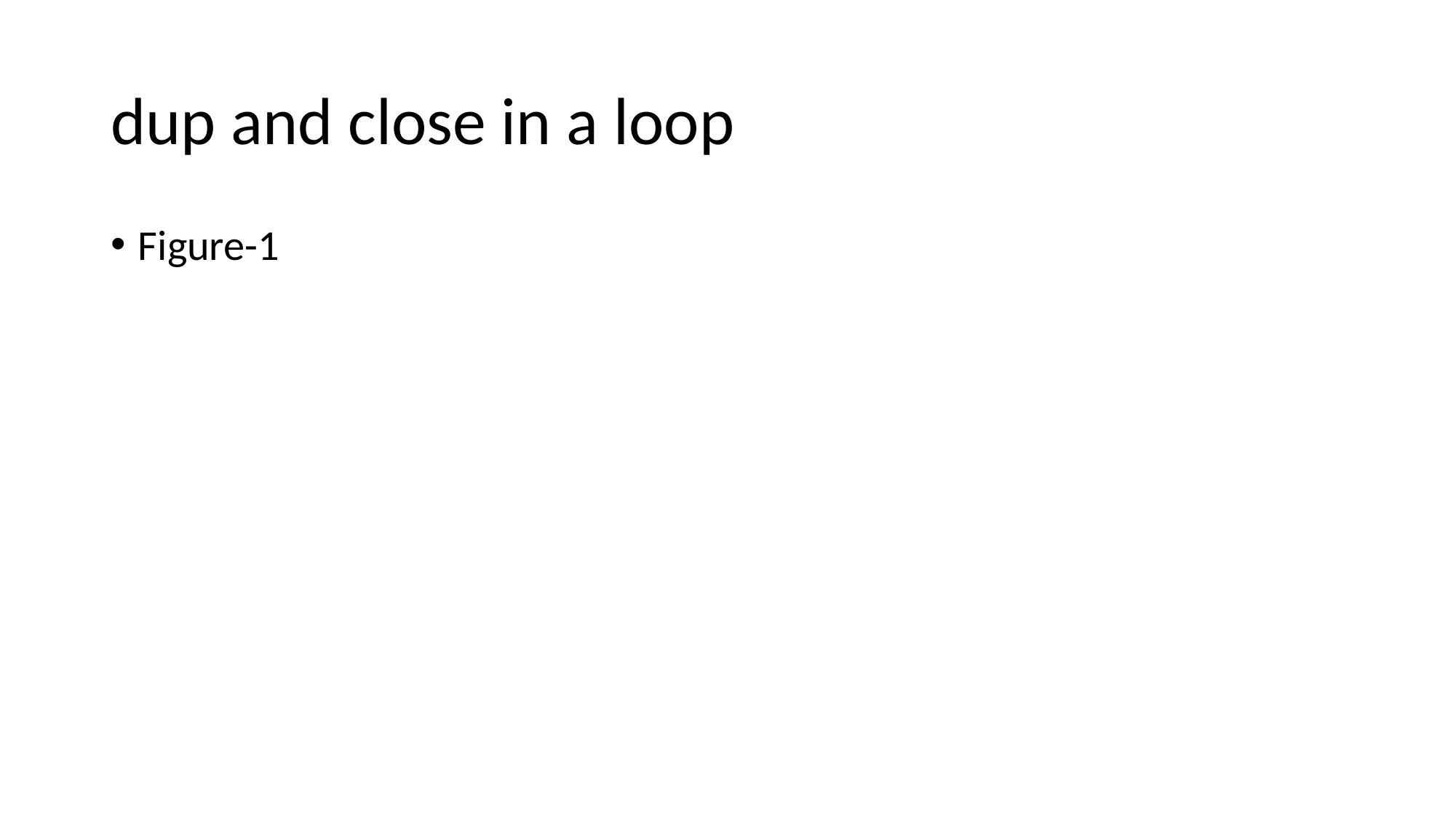

# dup and close in a loop
Figure-1